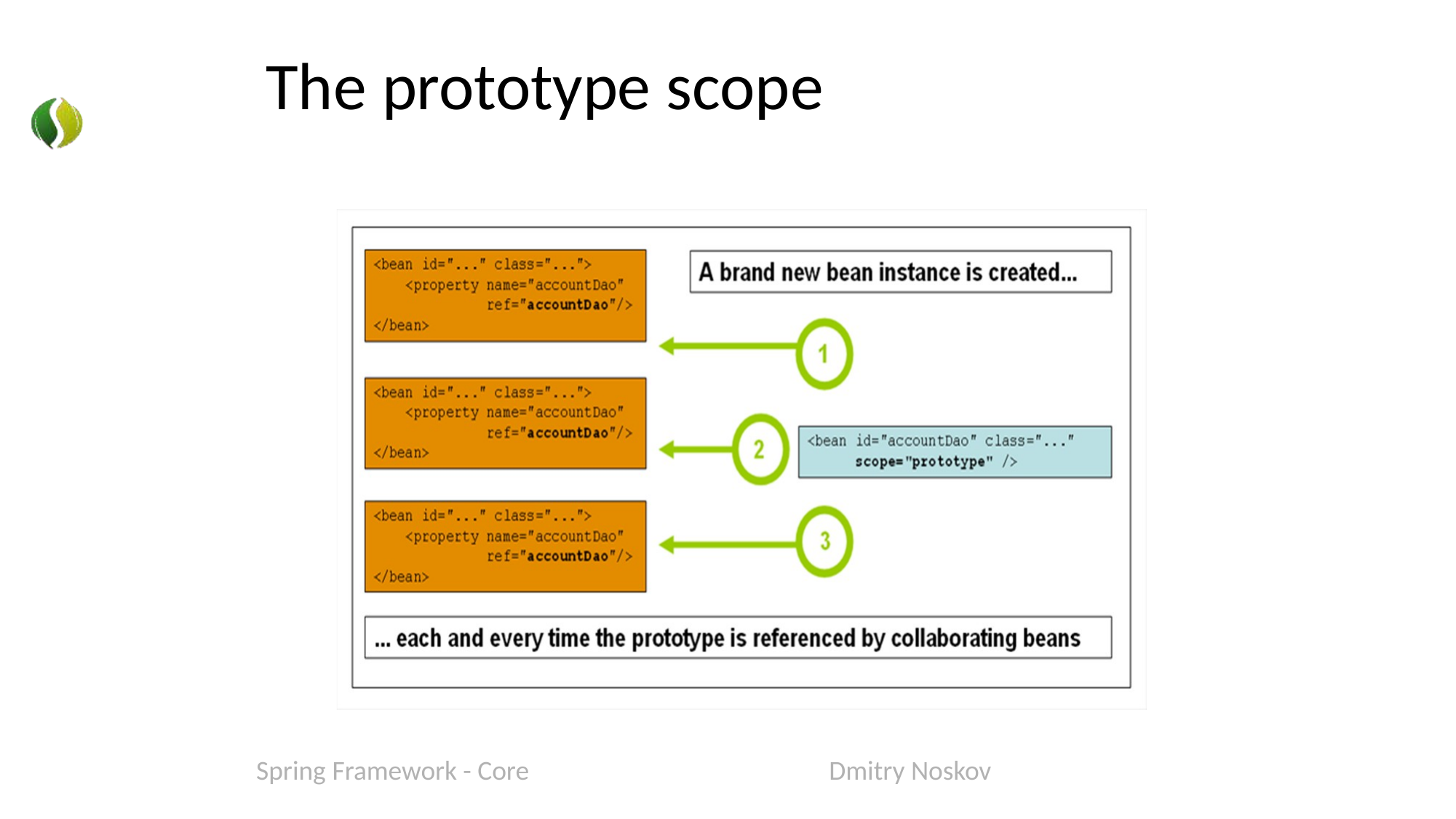

# The prototype scope

Spring Framework - Core
Dmitry Noskov